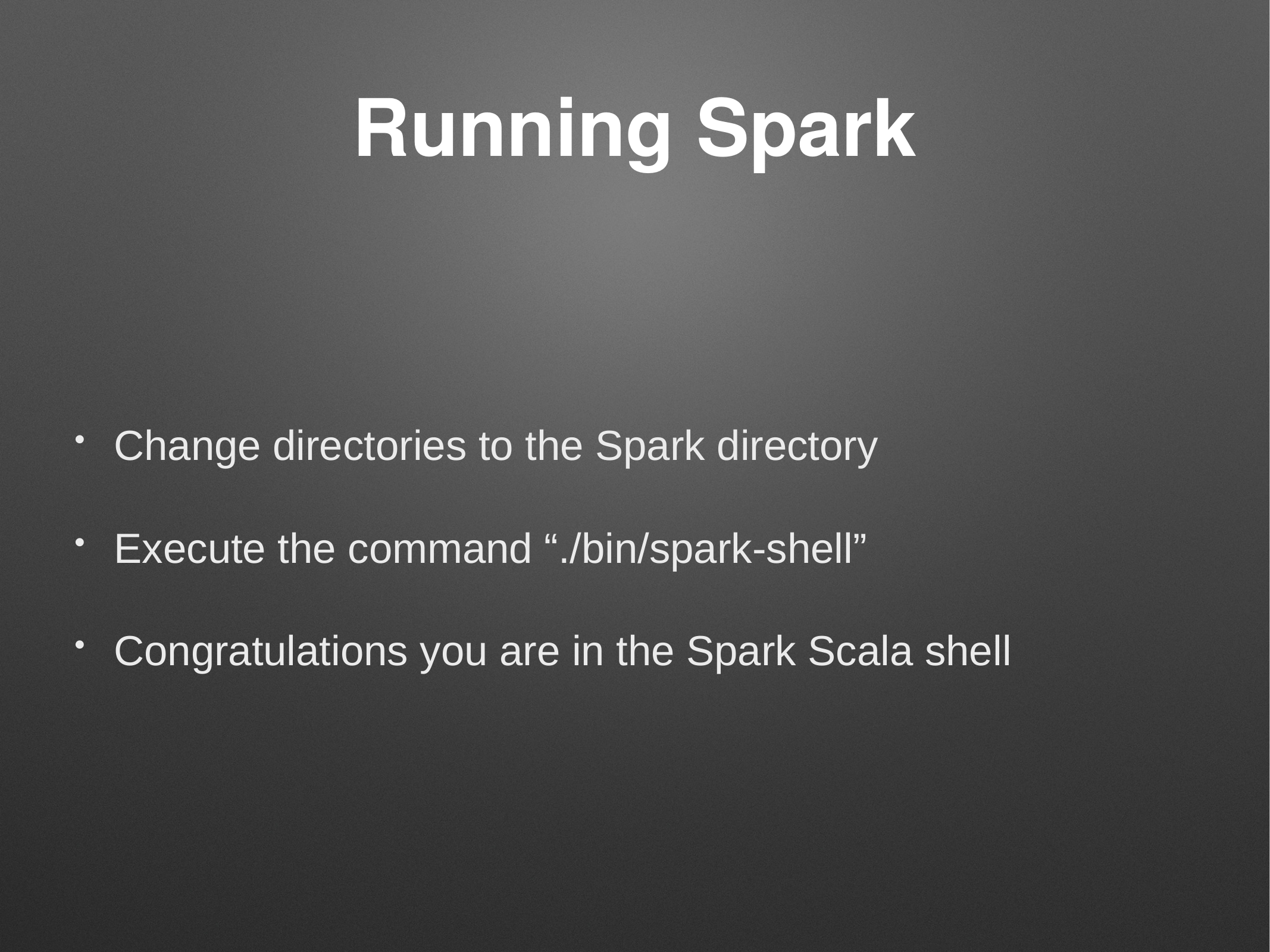

# Running Spark
Change directories to the Spark directory
Execute the command “./bin/spark-shell”
Congratulations you are in the Spark Scala shell